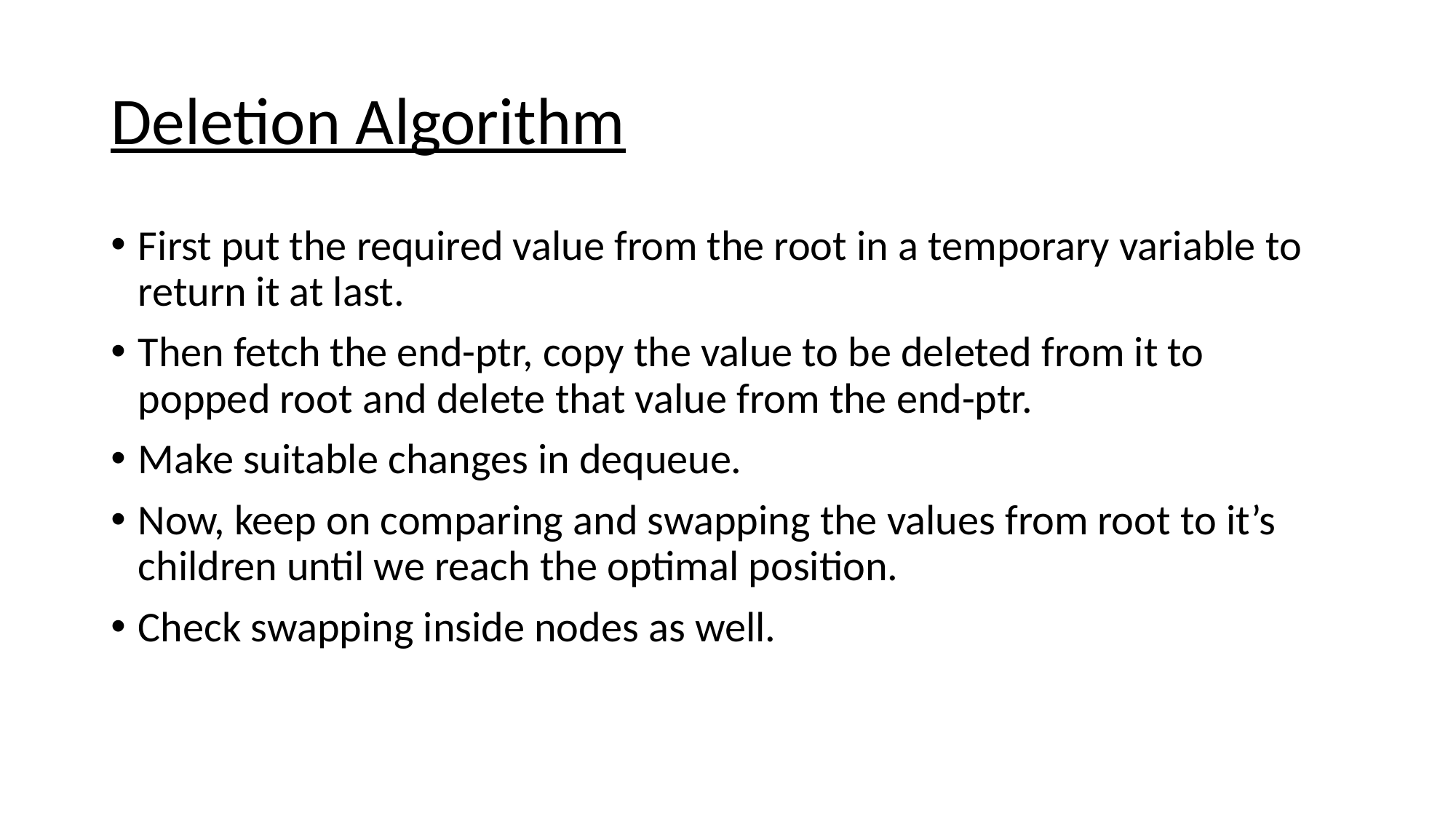

# Deletion Algorithm
First put the required value from the root in a temporary variable to return it at last.
Then fetch the end-ptr, copy the value to be deleted from it to popped root and delete that value from the end-ptr.
Make suitable changes in dequeue.
Now, keep on comparing and swapping the values from root to it’s children until we reach the optimal position.
Check swapping inside nodes as well.